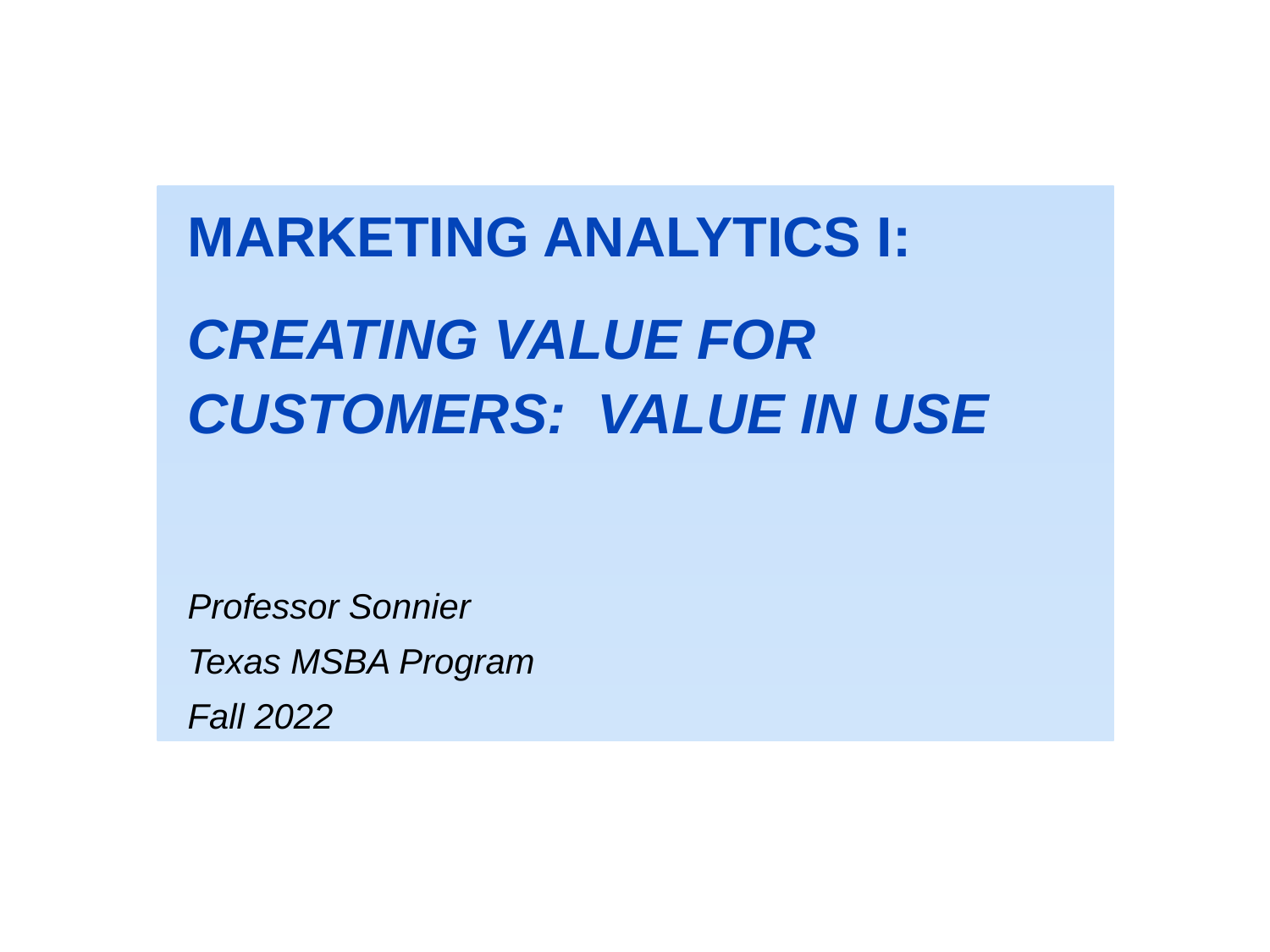

MARKETING ANALYTICS I:

CREATING VALUE FOR
CUSTOMERS:  VALUE IN USE

Professor Sonnier
Texas MSBA Program
Fall 2022

1